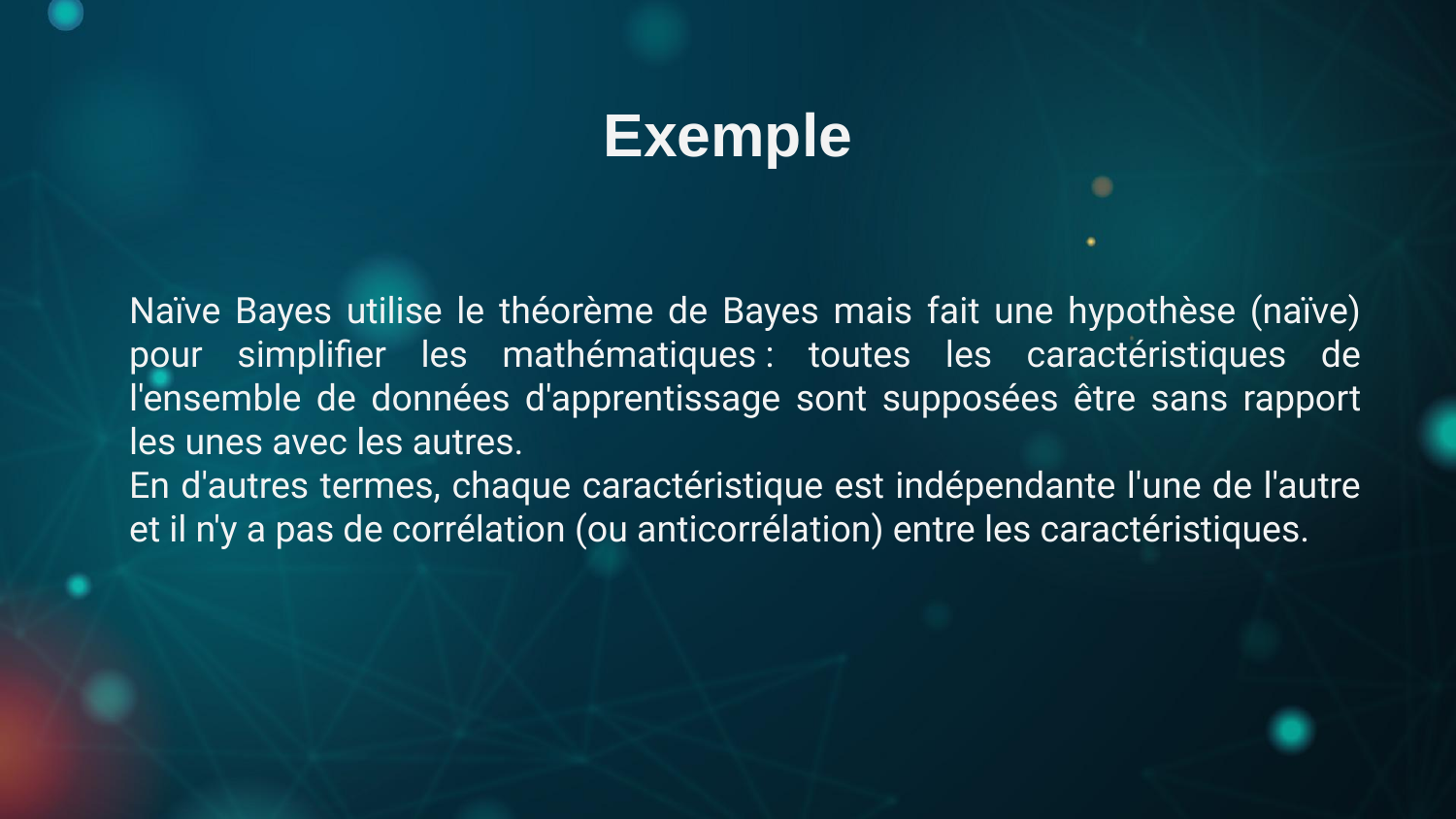

# Exemple
Naïve Bayes utilise le théorème de Bayes mais fait une hypothèse (naïve) pour simplifier les mathématiques : toutes les caractéristiques de l'ensemble de données d'apprentissage sont supposées être sans rapport les unes avec les autres.
En d'autres termes, chaque caractéristique est indépendante l'une de l'autre et il n'y a pas de corrélation (ou anticorrélation) entre les caractéristiques.